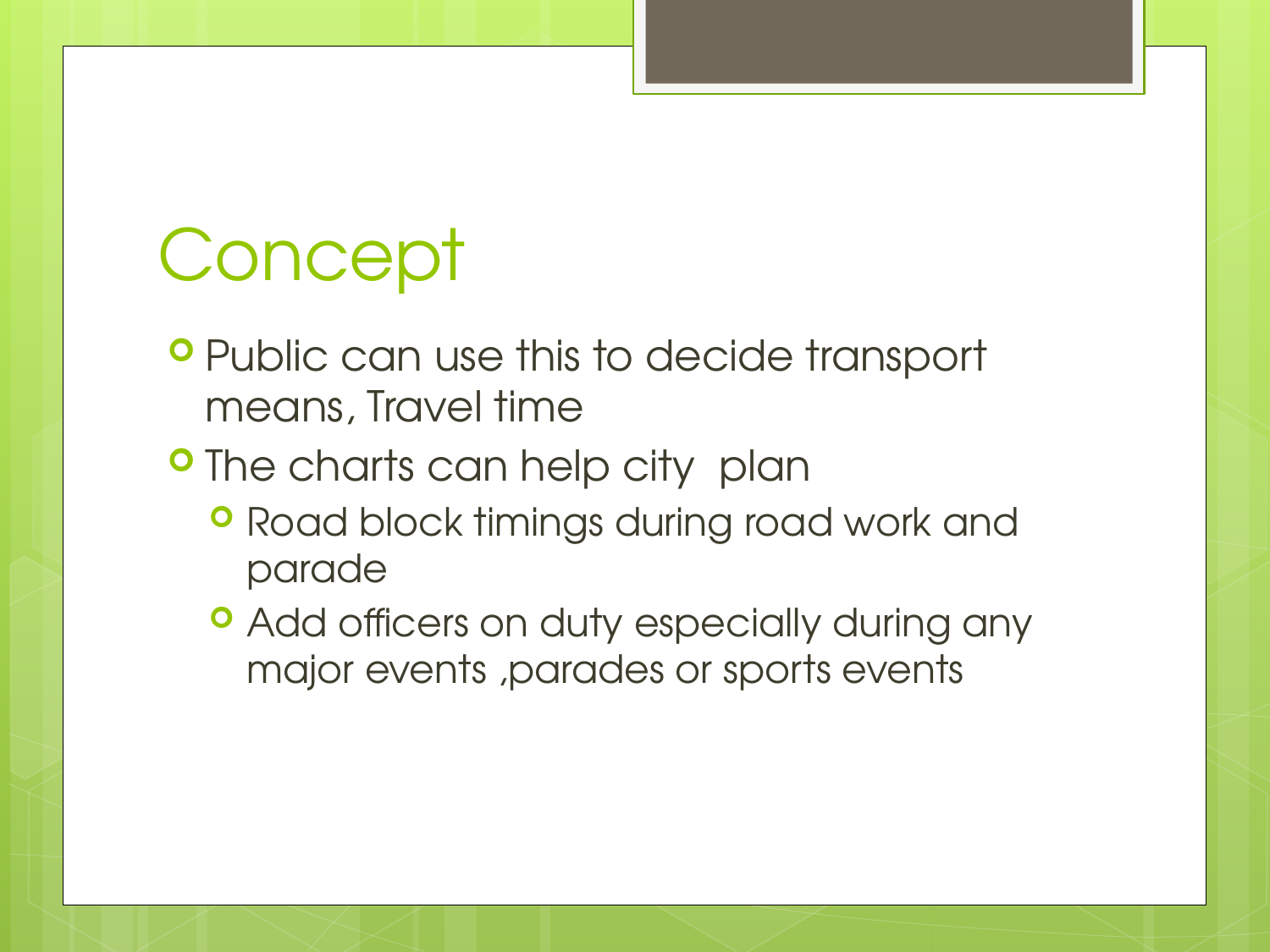

# Concept
Public can use this to decide transport means, Travel time
The charts can help city  plan
Road block timings during road work and parade
Add officers on duty especially during any major events ,parades or sports events